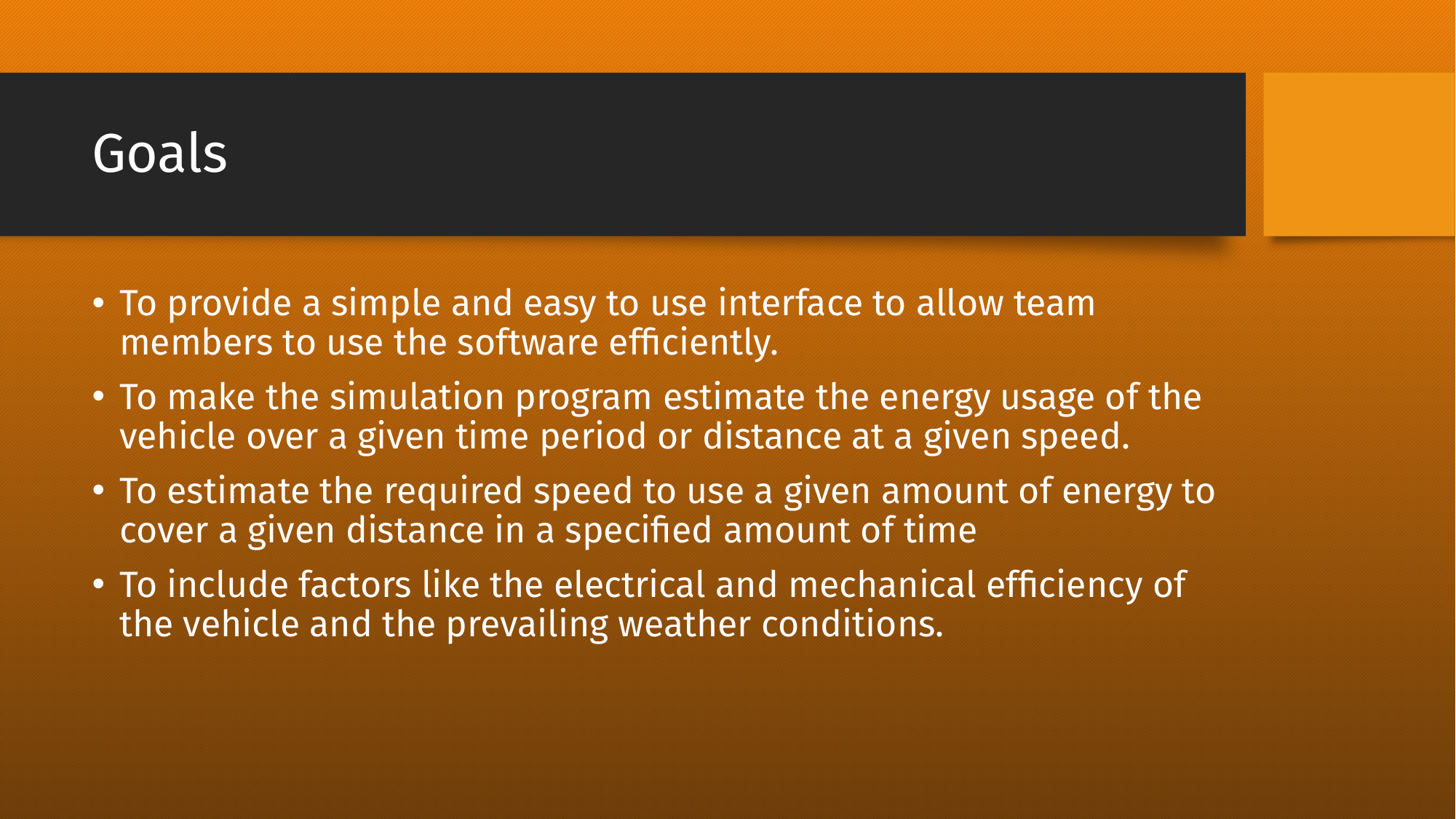

# Goals
To provide a simple and easy to use interface to allow team members to use the software efficiently.
To make the simulation program estimate the energy usage of the vehicle over a given time period or distance at a given speed.
To estimate the required speed to use a given amount of energy to cover a given distance in a specified amount of time
To include factors like the electrical and mechanical efficiency of the vehicle and the prevailing weather conditions.